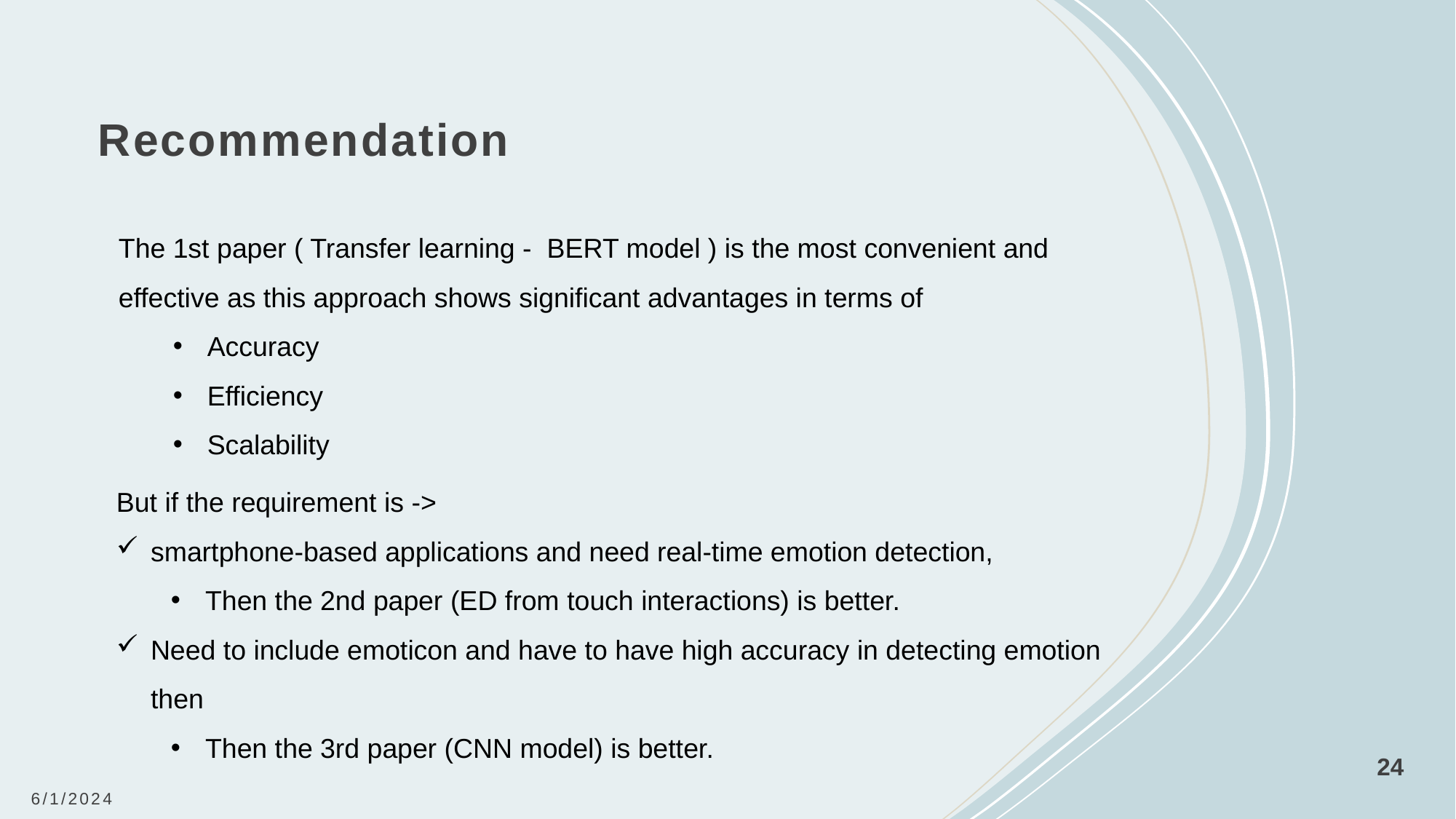

# Recommendation
The 1st paper ( Transfer learning -  BERT model ) is the most convenient and effective as this approach shows significant advantages in terms of
Accuracy
Efficiency
Scalability
But if the requirement is ->
smartphone-based applications and need real-time emotion detection,
Then the 2nd paper (ED from touch interactions) is better.
Need to include emoticon and have to have high accuracy in detecting emotion then
Then the 3rd paper (CNN model) is better.
24
6/1/2024